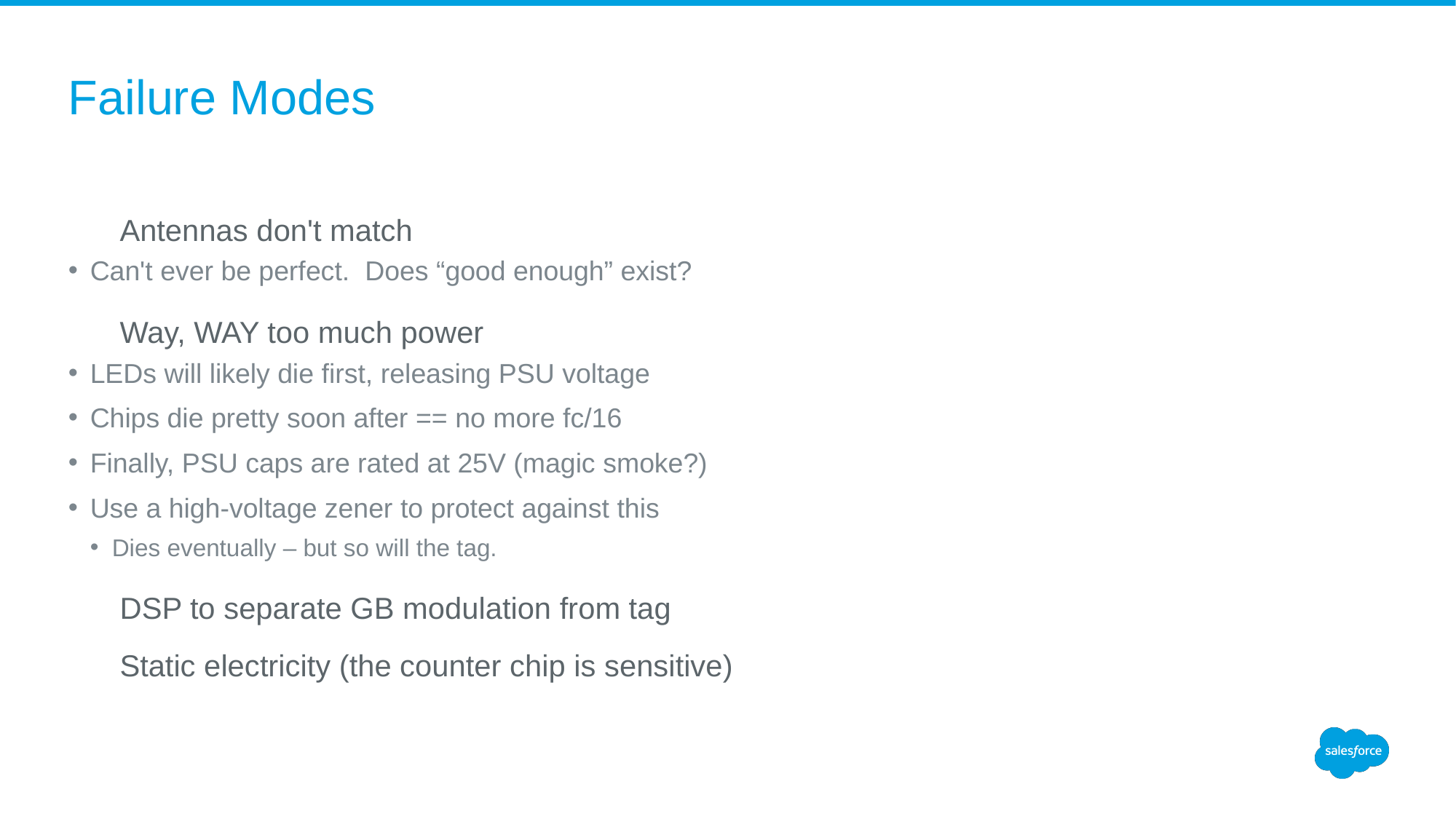

# Failure Modes
Antennas don't match
Can't ever be perfect.  Does “good enough” exist?
Way, WAY too much power
LEDs will likely die first, releasing PSU voltage
Chips die pretty soon after == no more fc/16
Finally, PSU caps are rated at 25V (magic smoke?)
Use a high-voltage zener to protect against this
Dies eventually – but so will the tag.
DSP to separate GB modulation from tag
Static electricity (the counter chip is sensitive)